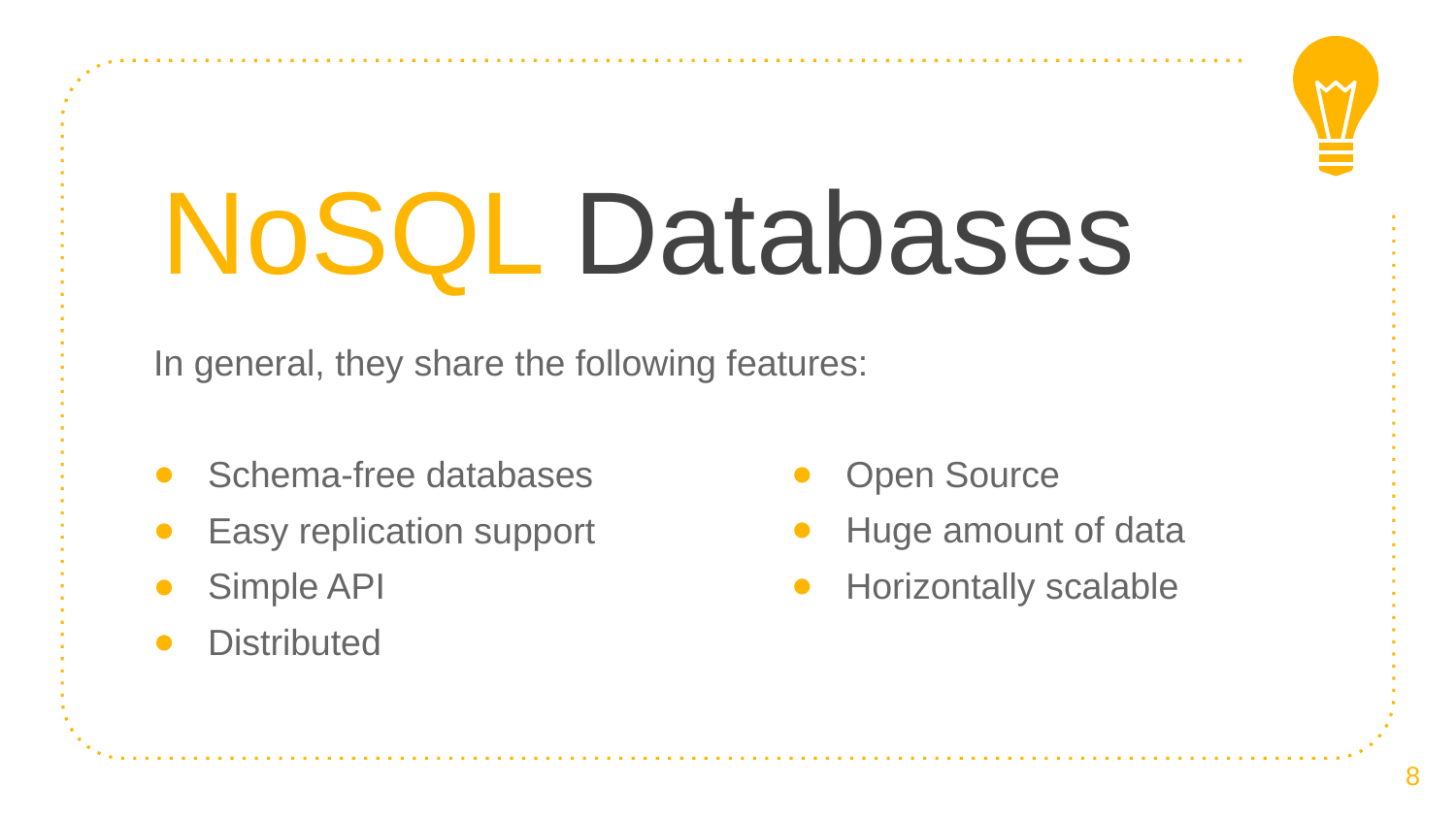

# NoSQL Databases
In general, they share the following features:

Schema-free databases
Easy replication support
Simple API
Distributed
Open Source
Huge amount of data
Horizontally scalable
8